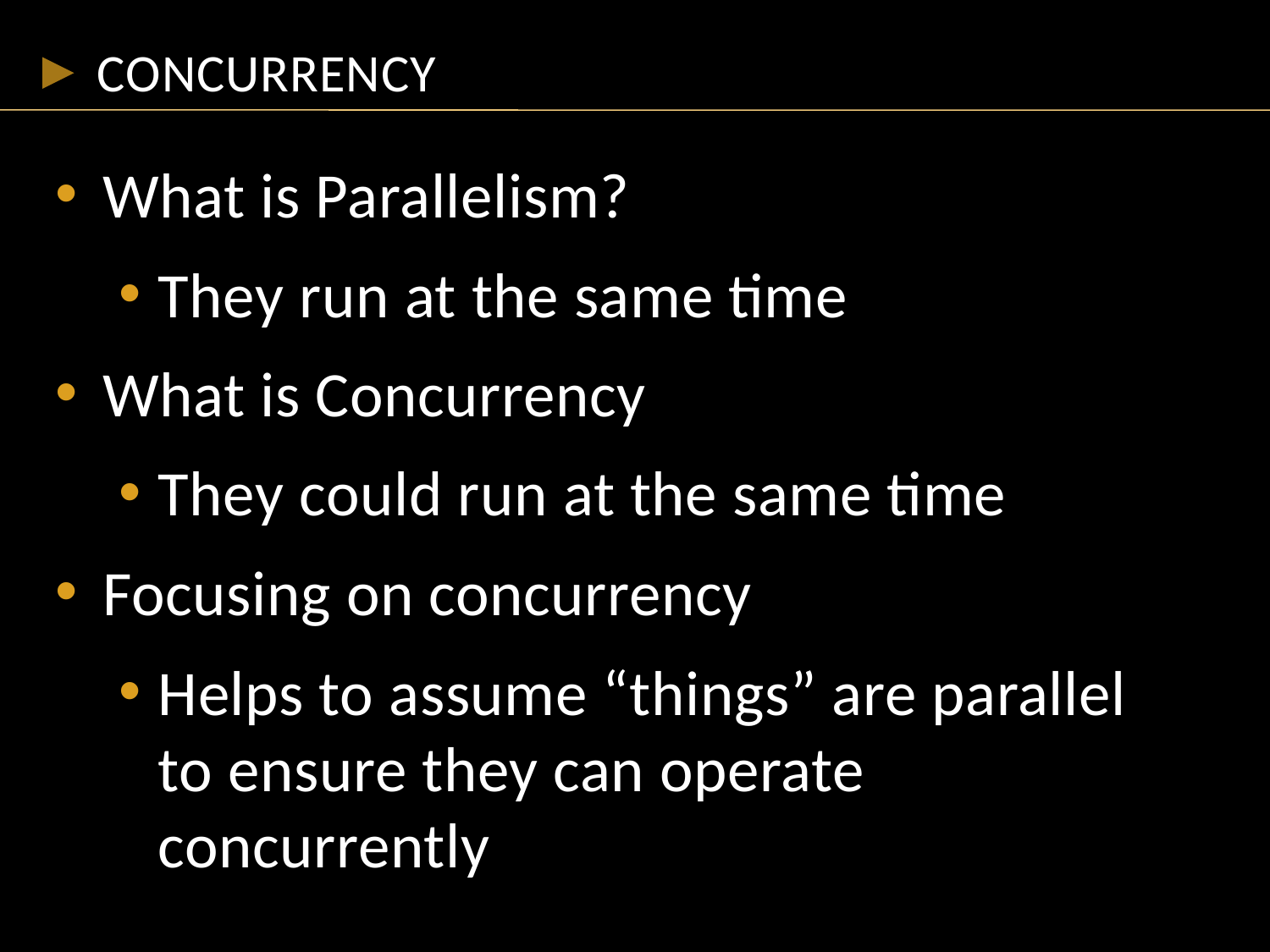

# Concurrency
What is Parallelism?
They run at the same time
What is Concurrency
They could run at the same time
Focusing on concurrency
Helps to assume “things” are parallel to ensure they can operate concurrently